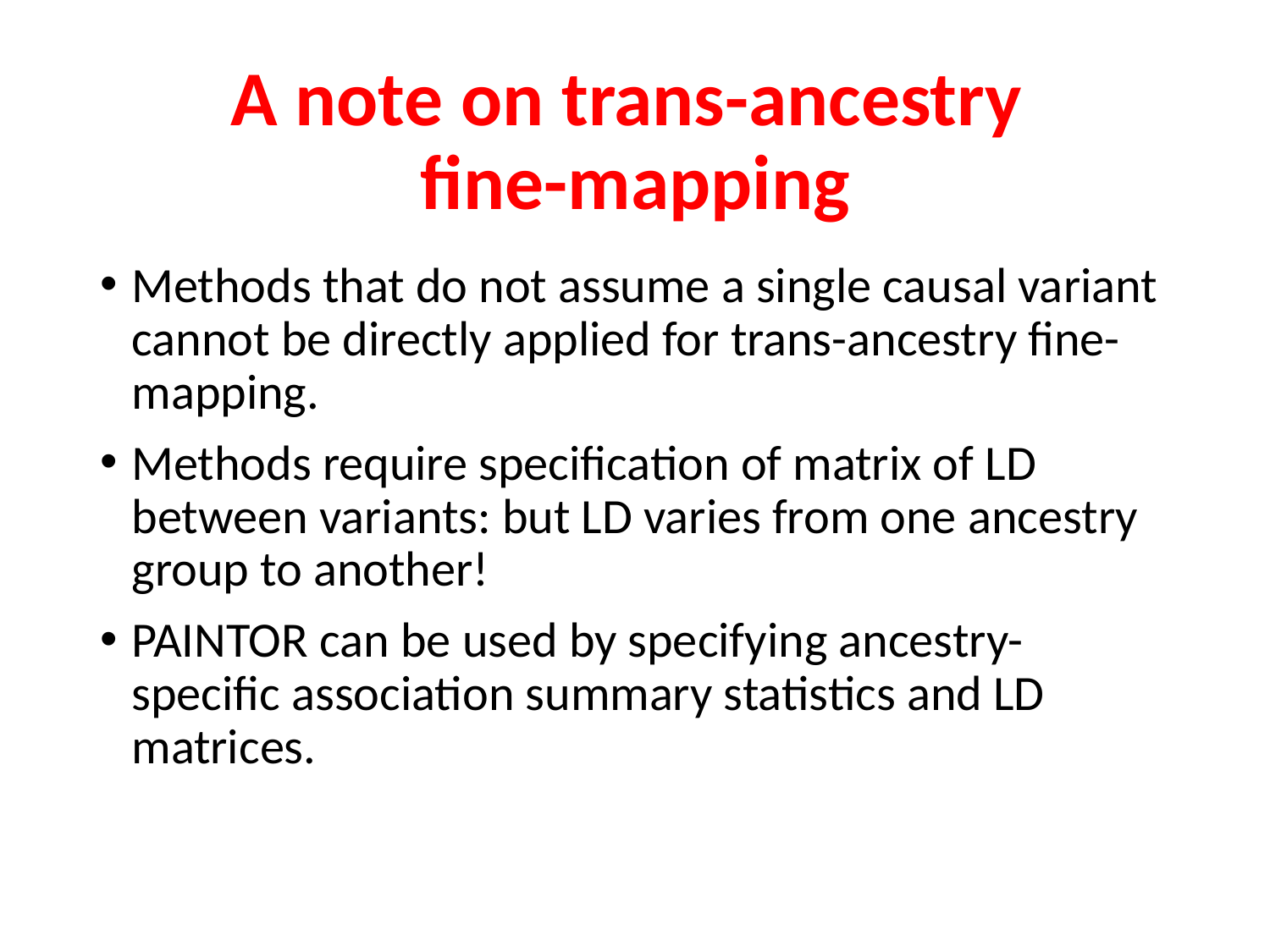

# A note on trans-ancestry fine-mapping
Methods that do not assume a single causal variant cannot be directly applied for trans-ancestry fine-mapping.
Methods require specification of matrix of LD between variants: but LD varies from one ancestry group to another!
PAINTOR can be used by specifying ancestry-specific association summary statistics and LD matrices.